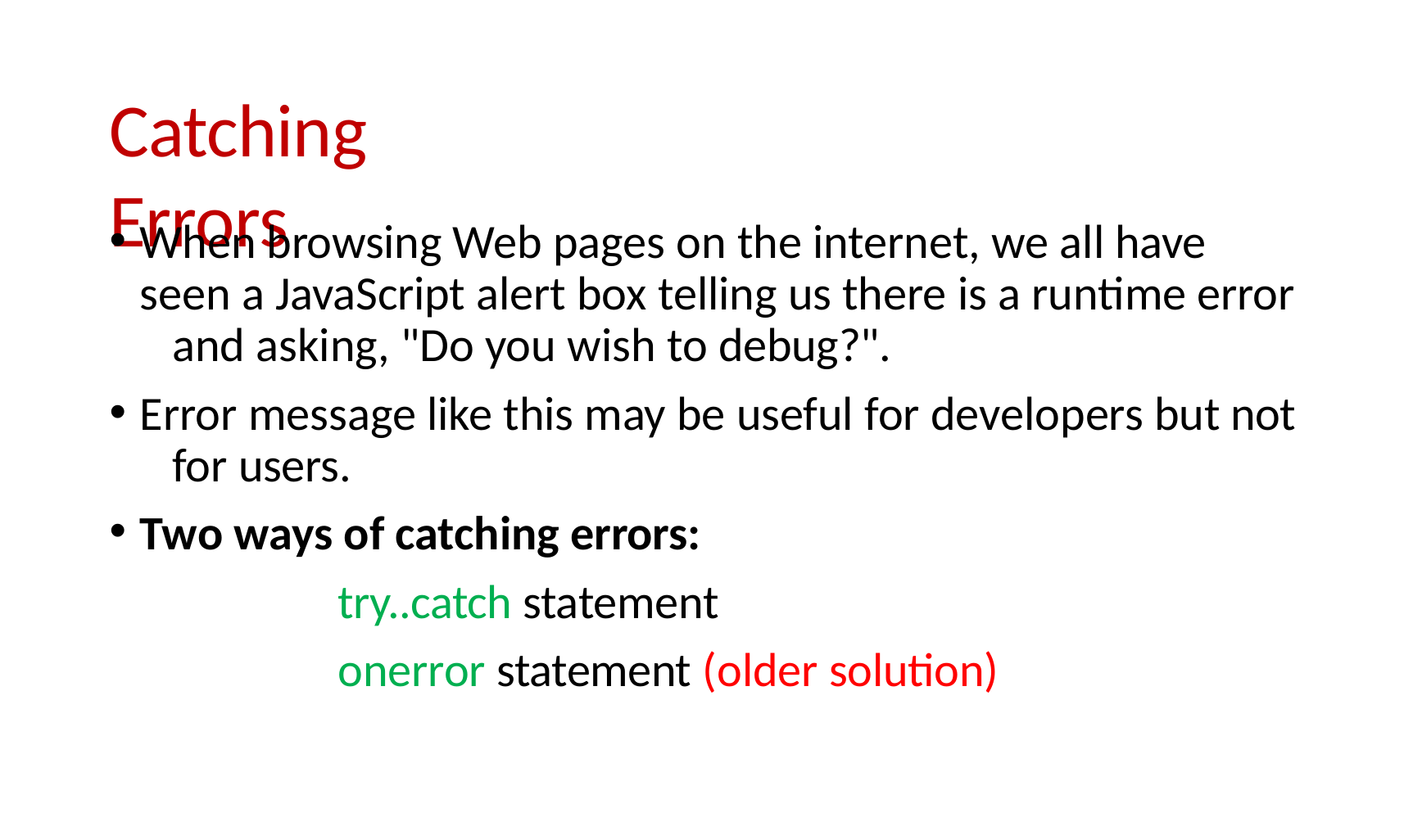

# Catching Errors
When browsing Web pages on the internet, we all have 	seen a JavaScript alert box telling us there is a runtime error 	and asking, "Do you wish to debug?".
Error message like this may be useful for developers but not 	for users.
Two ways of catching errors:
try..catch statement
onerror statement (older solution)